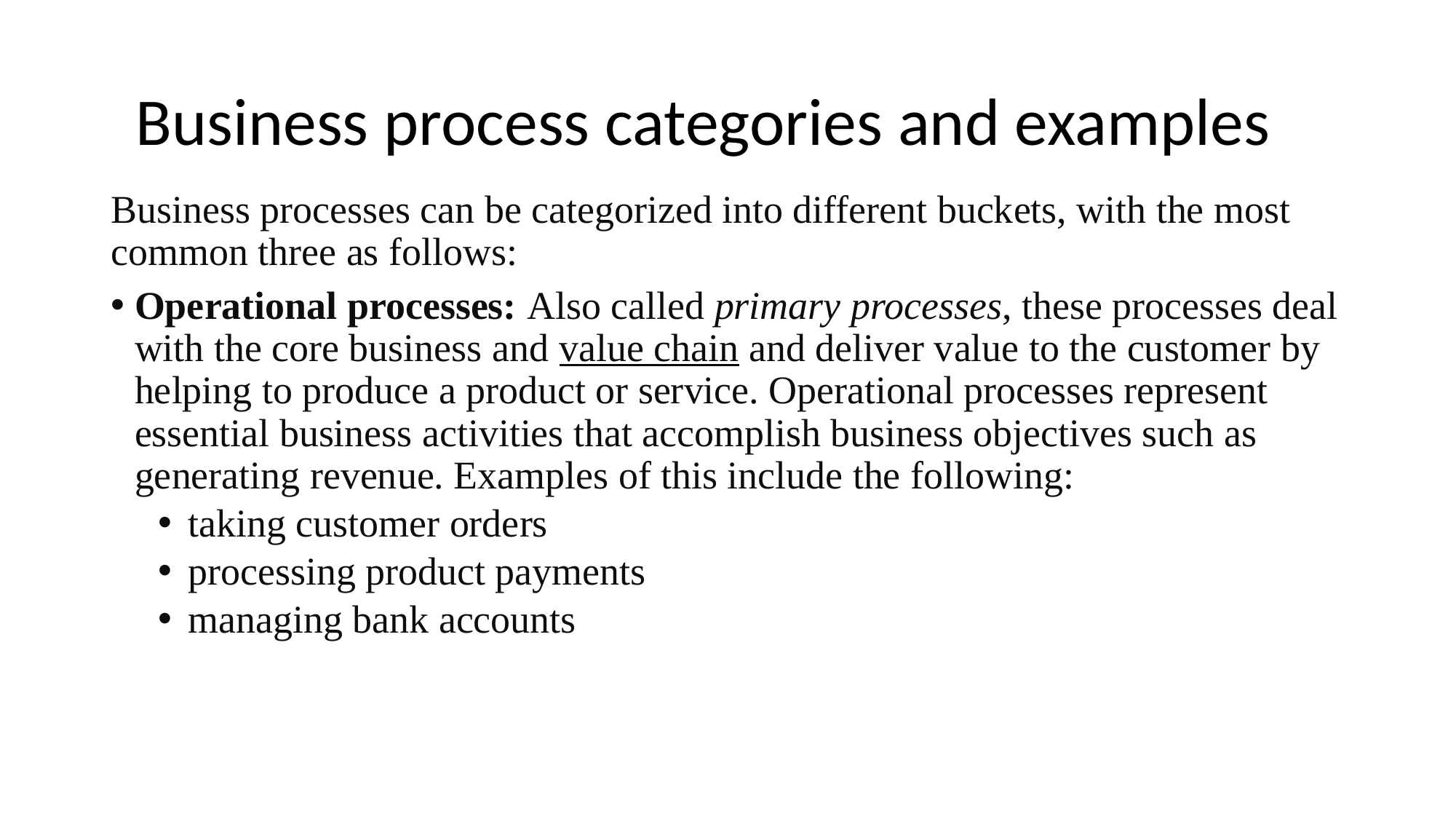

# Business process categories and examples
Business processes can be categorized into different buckets, with the most common three as follows:
Operational processes: Also called primary processes, these processes deal with the core business and value chain and deliver value to the customer by helping to produce a product or service. Operational processes represent essential business activities that accomplish business objectives such as generating revenue. Examples of this include the following:
taking customer orders
processing product payments
managing bank accounts